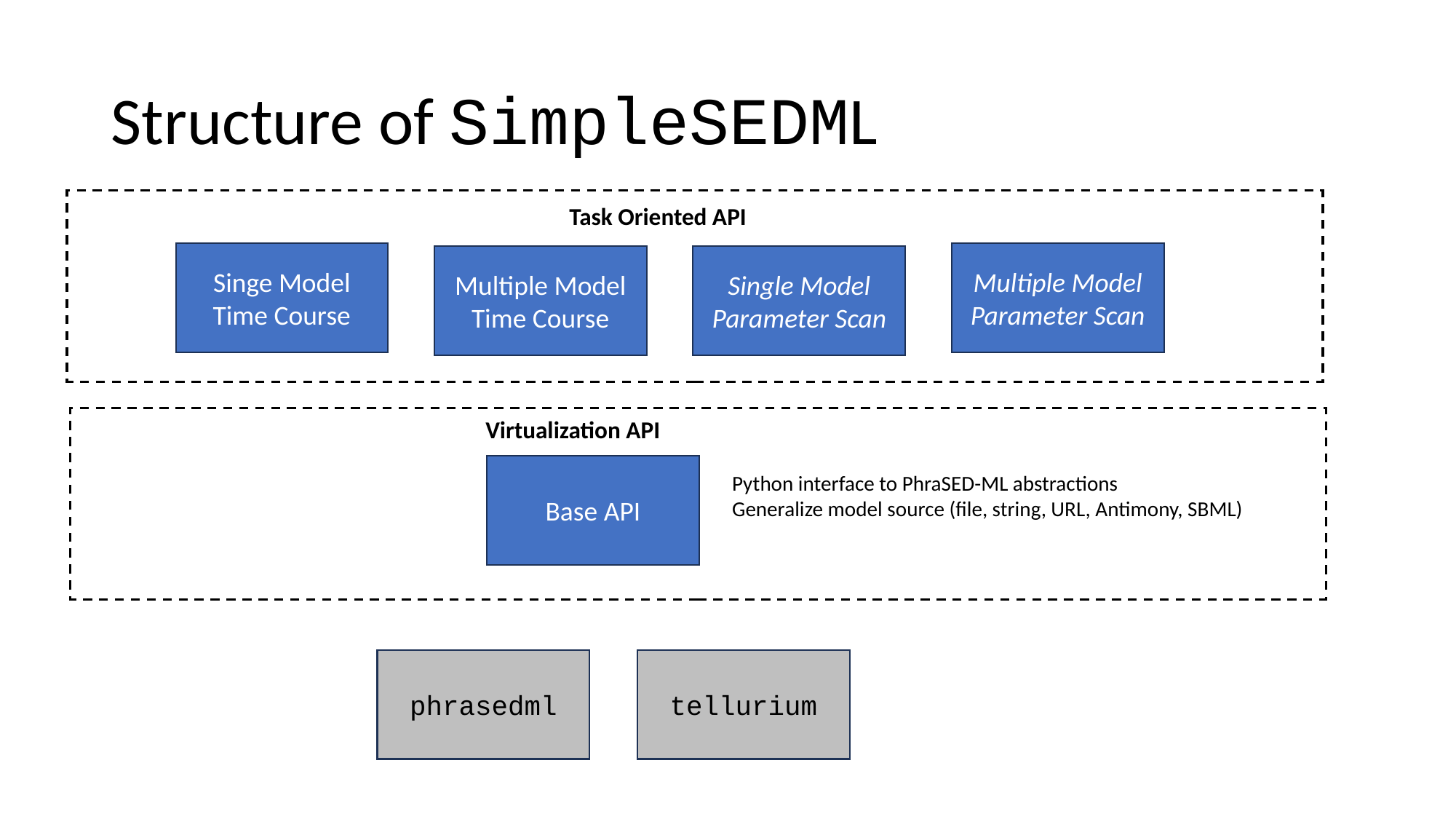

# Structure of SimpleSEDML

Task Oriented API
Singe Model Time Course
Multiple Model Parameter Scan
Multiple Model Time Course
Single Model Parameter Scan

Virtualization API
Base API
Python interface to PhraSED-ML abstractions
Generalize model source (file, string, URL, Antimony, SBML)
phrasedml
tellurium